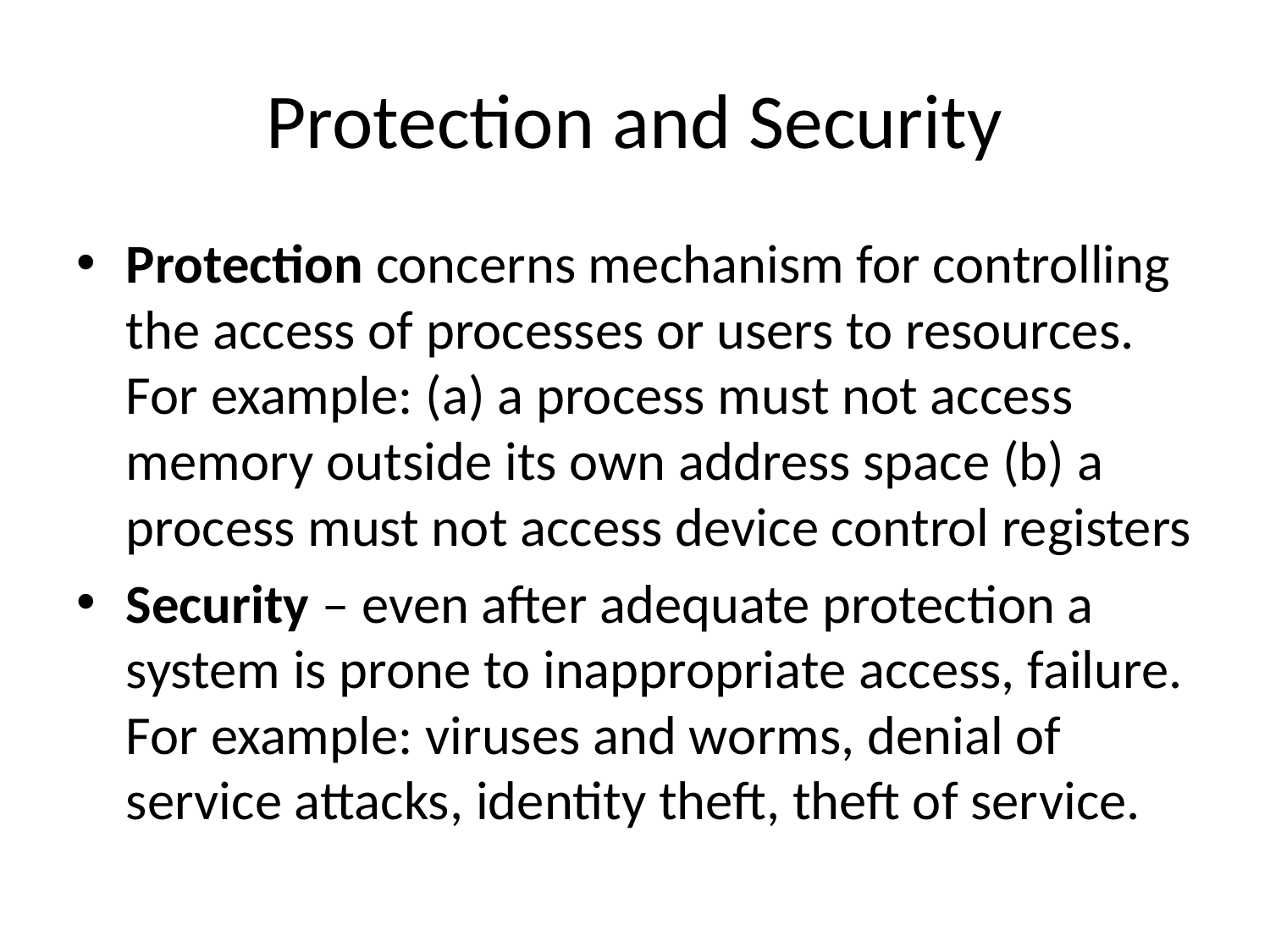

# Protection and Security
Protection concerns mechanism for controlling the access of processes or users to resources. For example: (a) a process must not access memory outside its own address space (b) a process must not access device control registers
Security – even after adequate protection a system is prone to inappropriate access, failure. For example: viruses and worms, denial of service attacks, identity theft, theft of service.